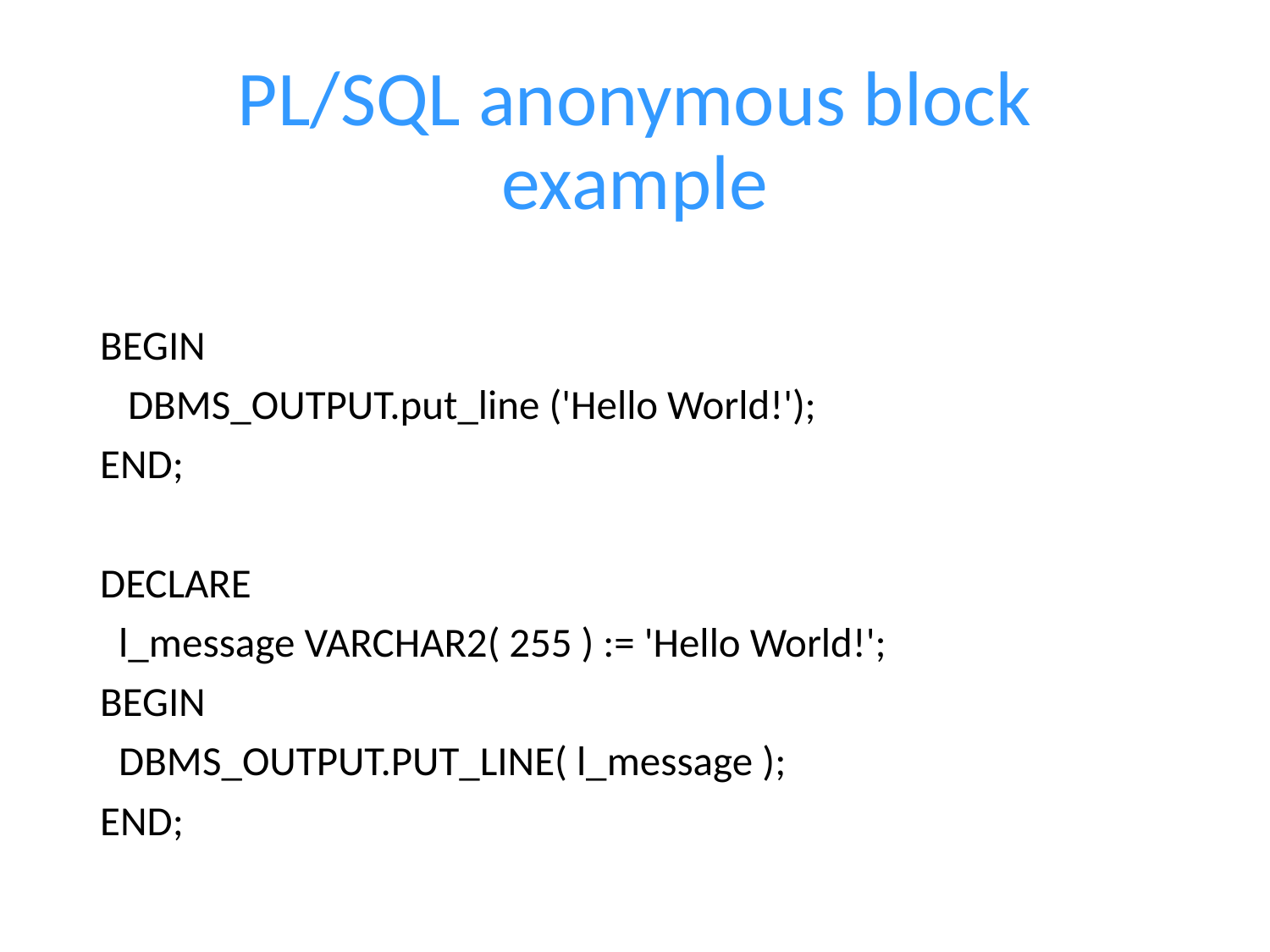

# PL/SQL anonymous block example

BEGIN
   DBMS_OUTPUT.put_line ('Hello World!');
END;

DECLARE
  l_message VARCHAR2( 255 ) := 'Hello World!';
BEGIN
  DBMS_OUTPUT.PUT_LINE( l_message );
END;